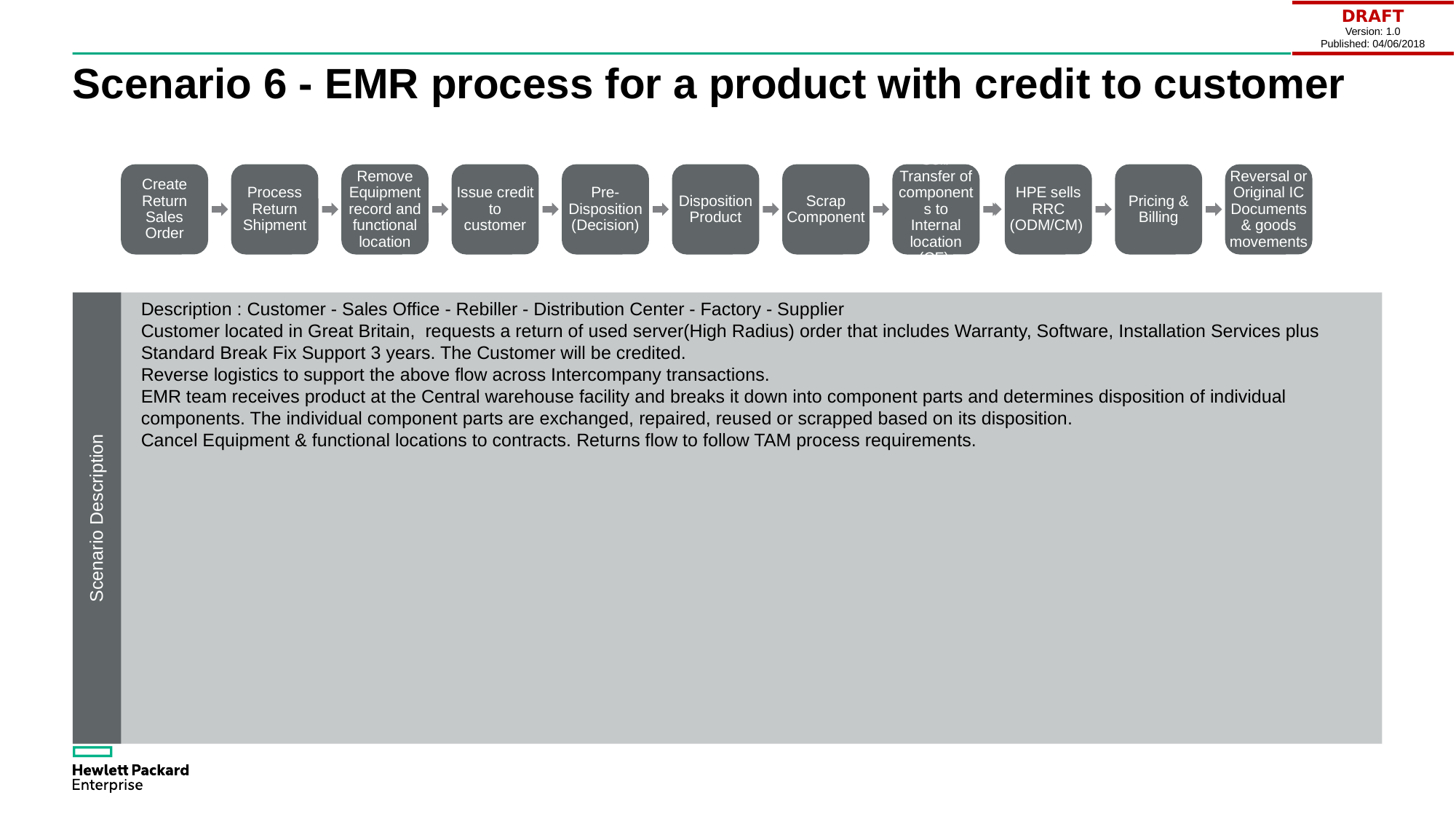

| DRAFT Version: 1.0 Published: 04/06/2018 |
| --- |
# Scenario 6 - EMR process for a product with credit to customer
Create Return Sales Order
Process Return Shipment
Remove Equipment record and functional location
Issue credit to customer
Pre-Disposition (Decision)
Disposition Product
Scrap Component
Sell/Transfer of components to Internal location (CF)
HPE sells RRC (ODM/CM)
Pricing & Billing
Reversal or Original IC Documents & goods movements

Description : Customer - Sales Office - Rebiller - Distribution Center - Factory - Supplier
Customer located in Great Britain,  requests a return of used server(High Radius) order that includes Warranty, Software, Installation Services plus Standard Break Fix Support 3 years. The Customer will be credited.
Reverse logistics to support the above flow across Intercompany transactions.
EMR team receives product at the Central warehouse facility and breaks it down into component parts and determines disposition of individual components. The individual component parts are exchanged, repaired, reused or scrapped based on its disposition.
Cancel Equipment & functional locations to contracts. Returns flow to follow TAM process requirements.
Scenario Description